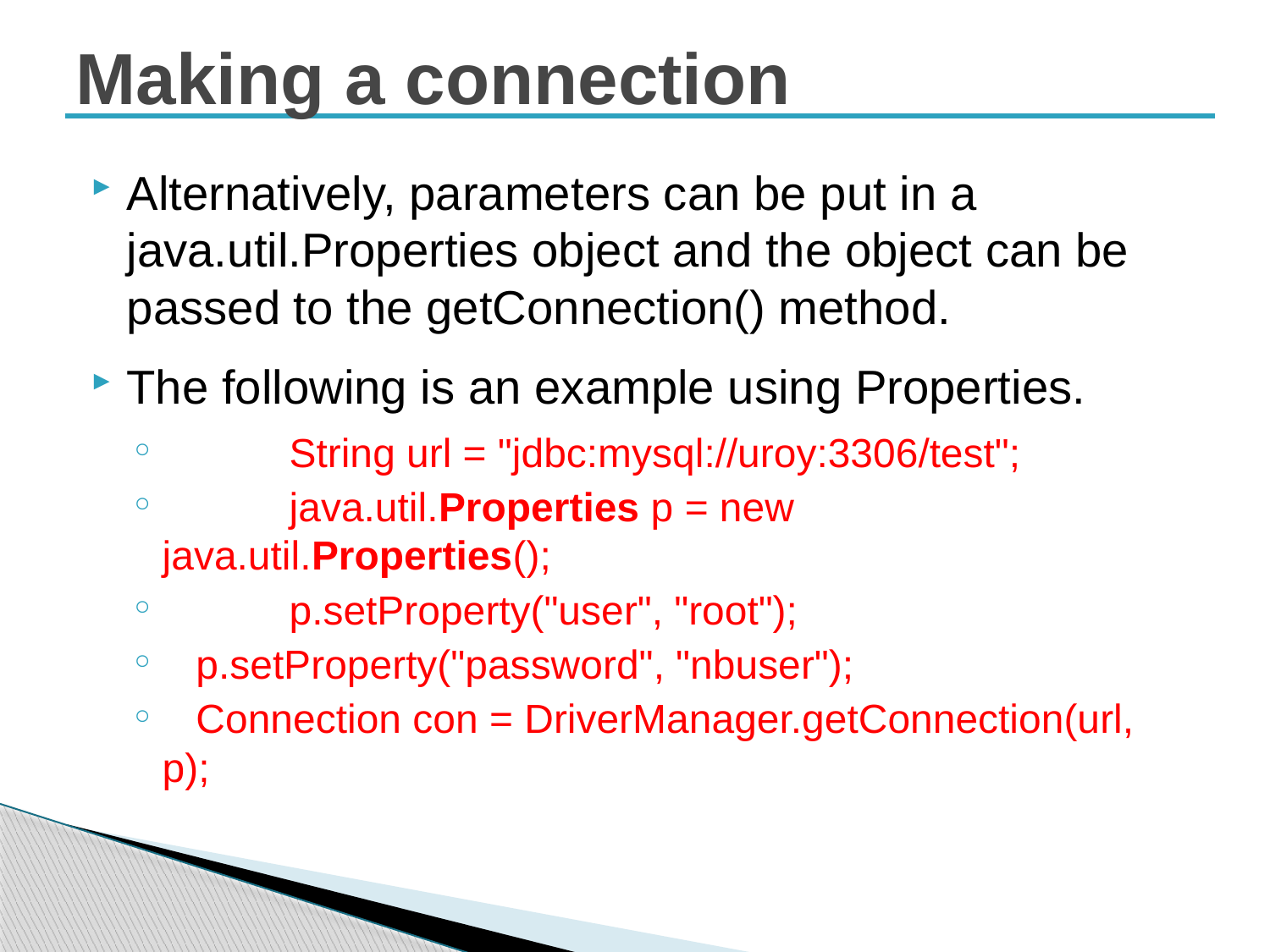

# Making a connection
Alternatively, parameters can be put in a java.util.Properties object and the object can be passed to the getConnection() method.
The following is an example using Properties.
  	String url = "jdbc:mysql://uroy:3306/test";
	java.util.Properties p = new java.util.Properties();
	p.setProperty("user", "root");
   p.setProperty("password", "nbuser");
   Connection con = DriverManager.getConnection(url, p);